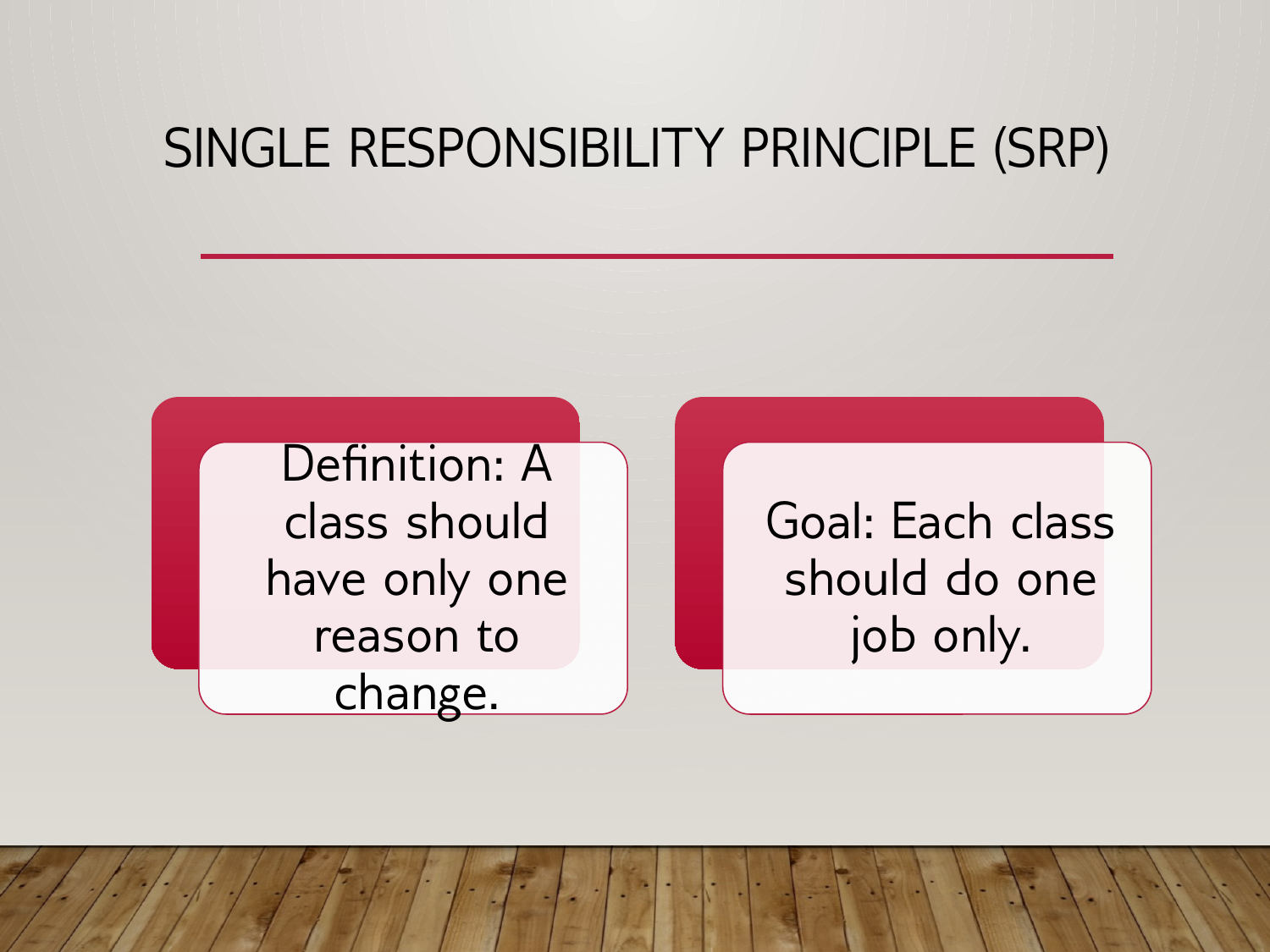

# Single Responsibility Principle (SRP)
Definition: A class should have only one reason to change.
Goal: Each class should do one job only.